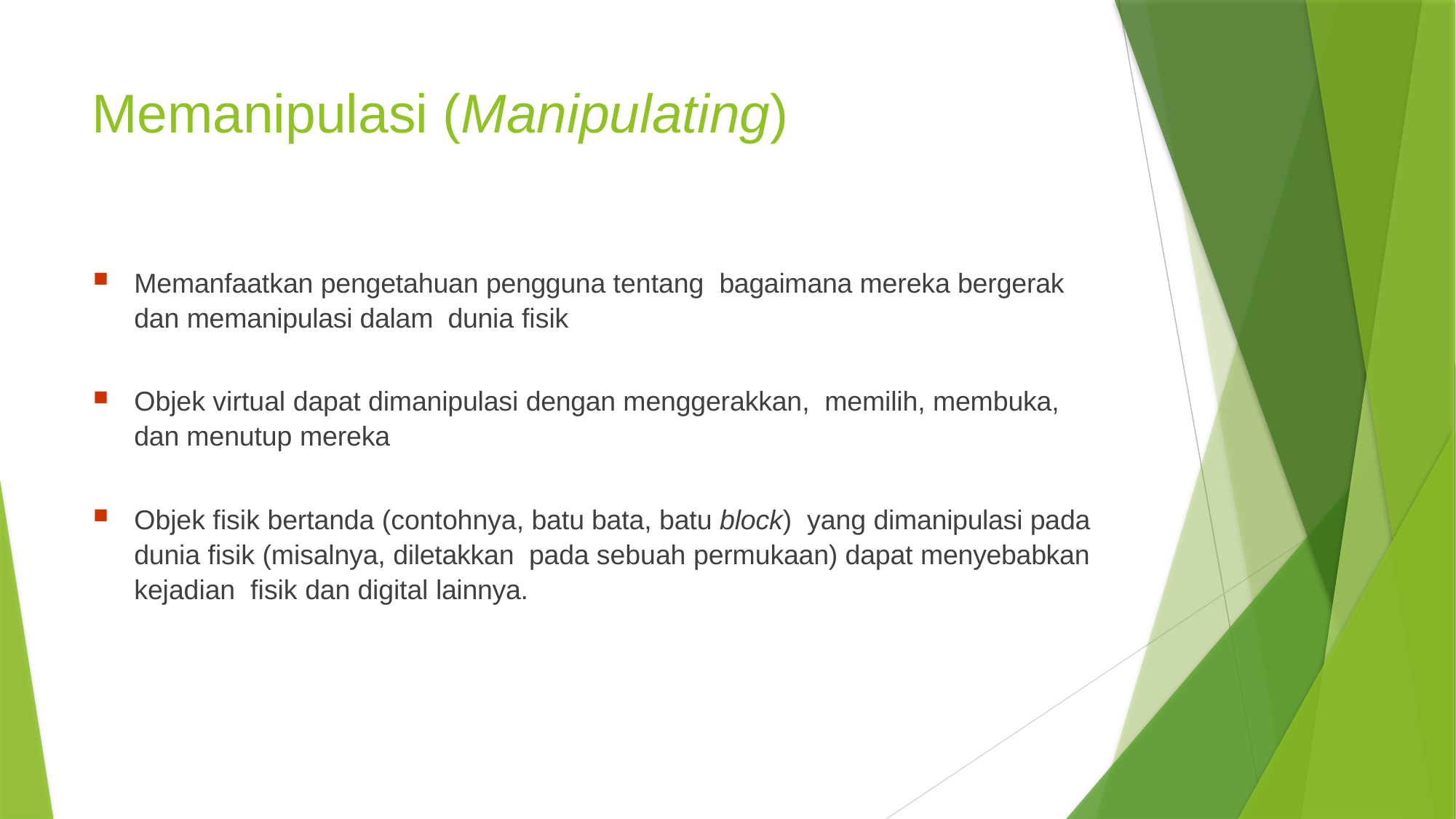

# Memanipulasi (Manipulating)
Memanfaatkan pengetahuan pengguna tentang  bagaimana mereka bergerak dan memanipulasi dalam  dunia fisik

Objek virtual dapat dimanipulasi dengan menggerakkan,  memilih, membuka, dan menutup mereka

Objek fisik bertanda (contohnya, batu bata, batu block)  yang dimanipulasi pada dunia fisik (misalnya, diletakkan  pada sebuah permukaan) dapat menyebabkan kejadian  fisik dan digital lainnya.